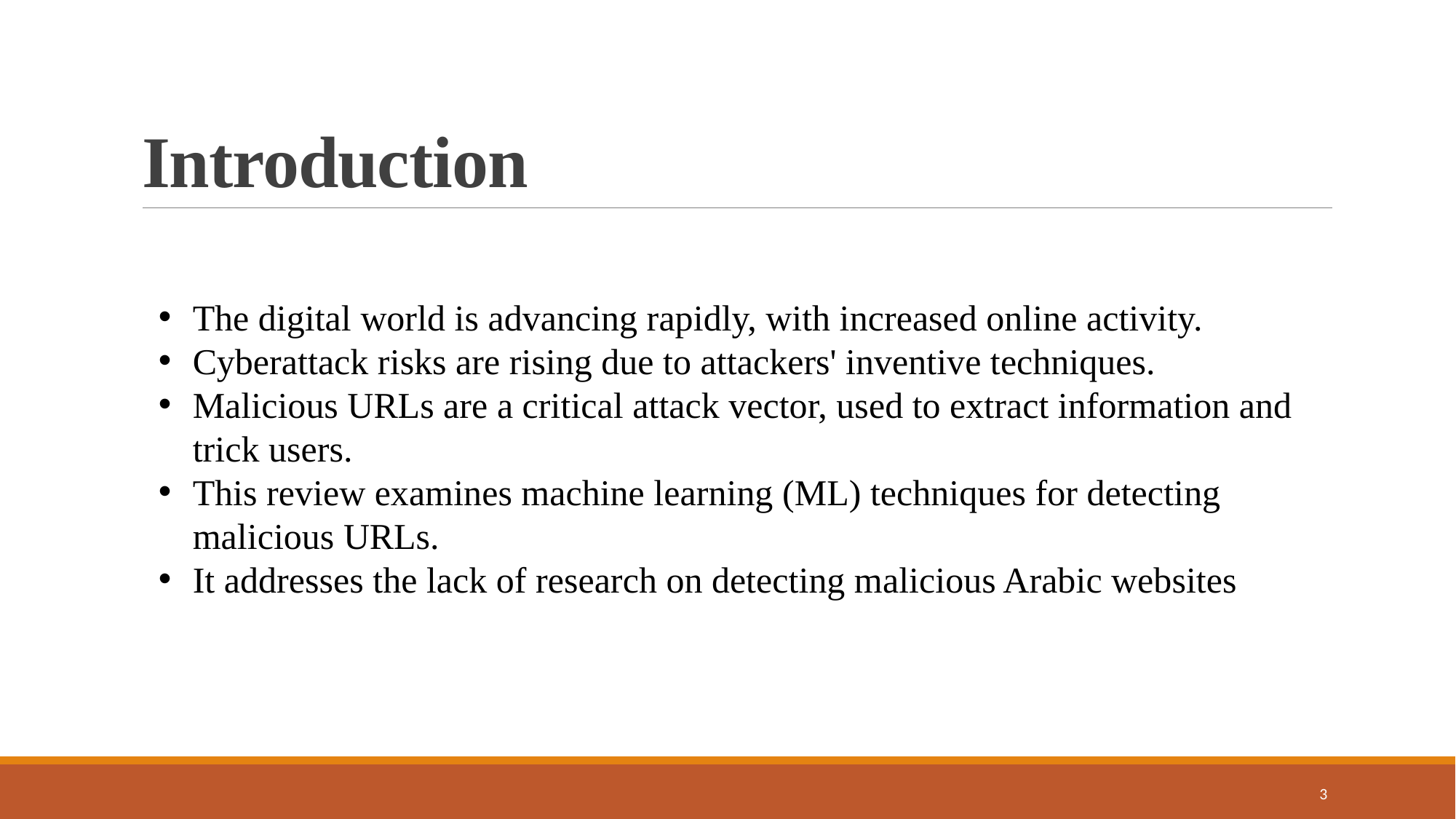

# Introduction
The digital world is advancing rapidly, with increased online activity.
Cyberattack risks are rising due to attackers' inventive techniques.
Malicious URLs are a critical attack vector, used to extract information and trick users.
This review examines machine learning (ML) techniques for detecting malicious URLs.
It addresses the lack of research on detecting malicious Arabic websites

3